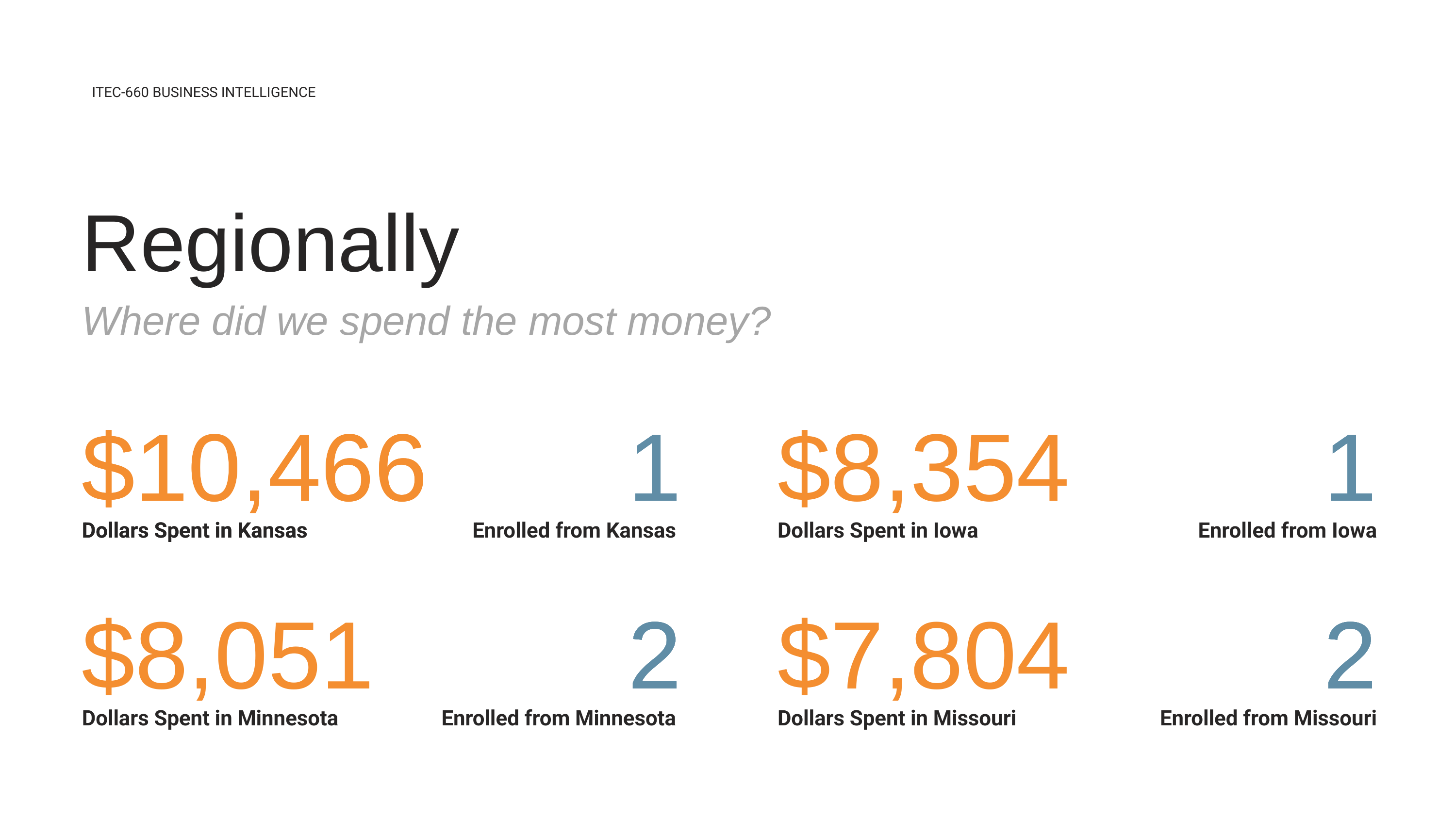

ITEC-660 BUSINESS INTELLIGENCE
Regionally
Where did we spend the most money?
$10,466
$10,466
1
1
1
1
$8,354
1
1
1
1
Dollars Spent in Kansas
Dollars Spent in Kansas
Enrolled from Kansas
Dollars Spent in Iowa
Enrolled from Iowa
$8,051
2
2
2
2
$7,804
2
2
2
2
Dollars Spent in Minnesota
Enrolled from Minnesota
Dollars Spent in Missouri
Enrolled from Missouri